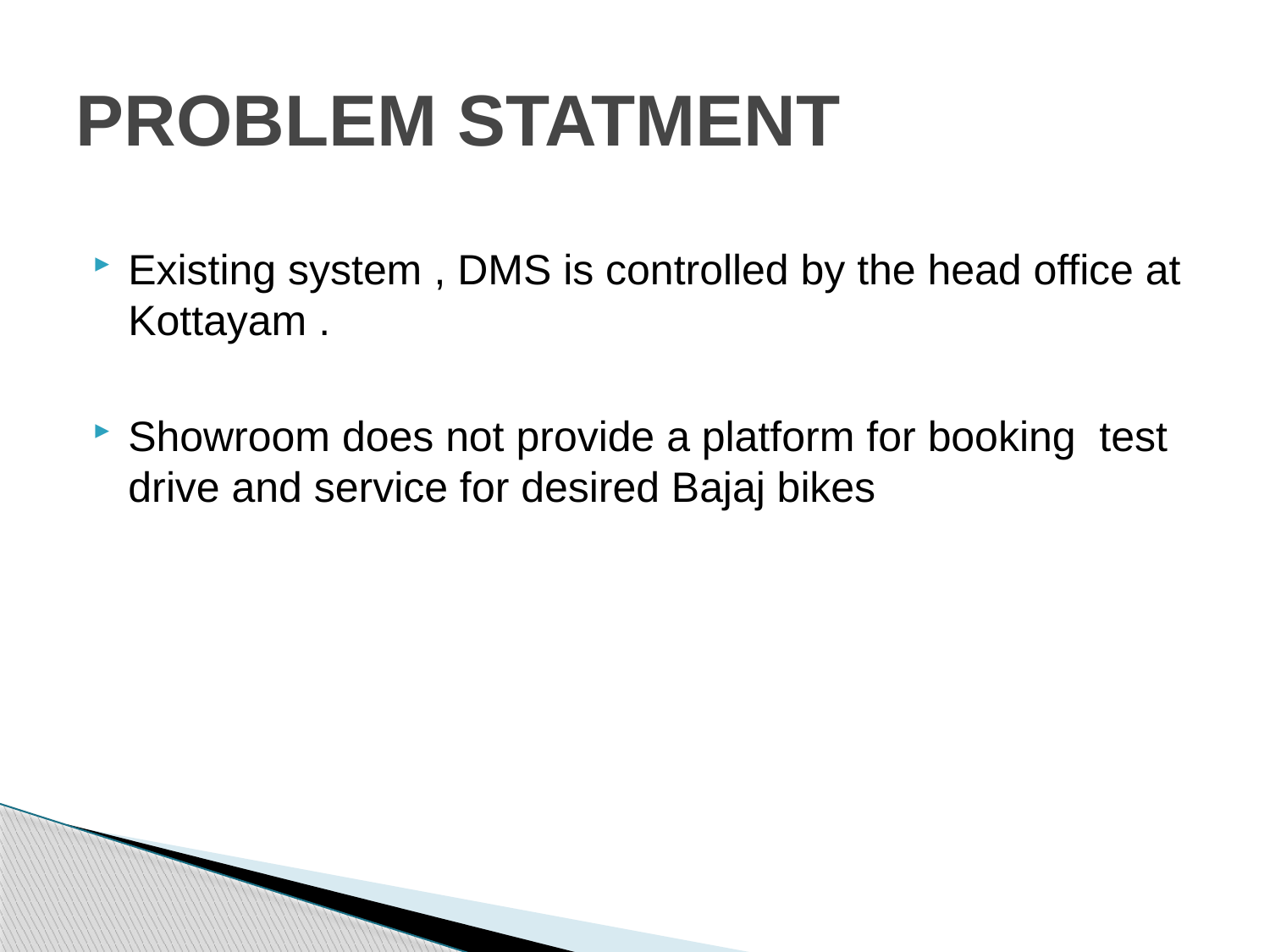

# PROBLEM STATMENT
Existing system , DMS is controlled by the head office at Kottayam .

Showroom does not provide a platform for booking  test drive and service for desired Bajaj bikes